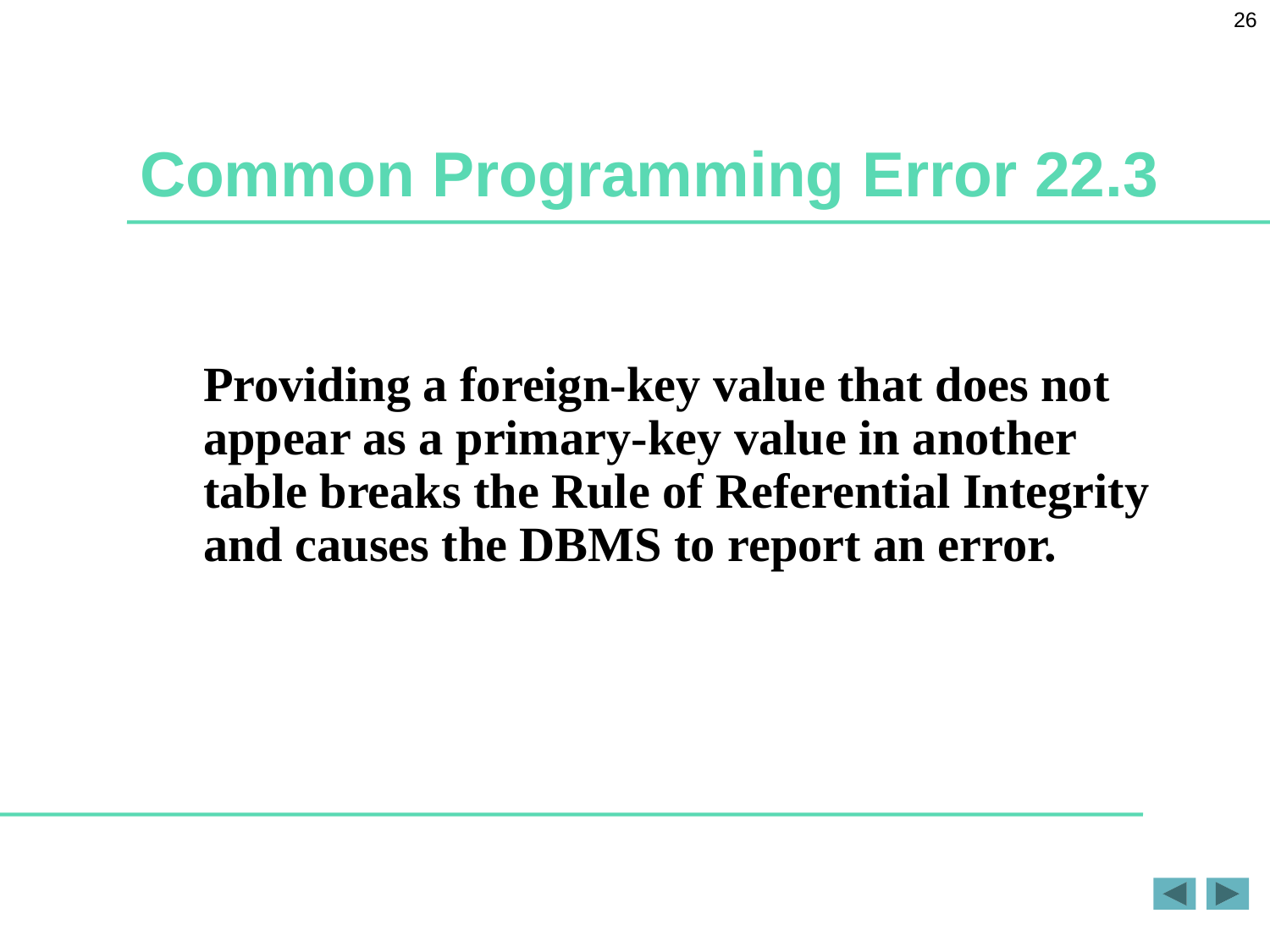

26
# Common Programming Error 22.3
Providing a foreign-key value that does not appear as a primary-key value in another table breaks the Rule of Referential Integrity and causes the DBMS to report an error.